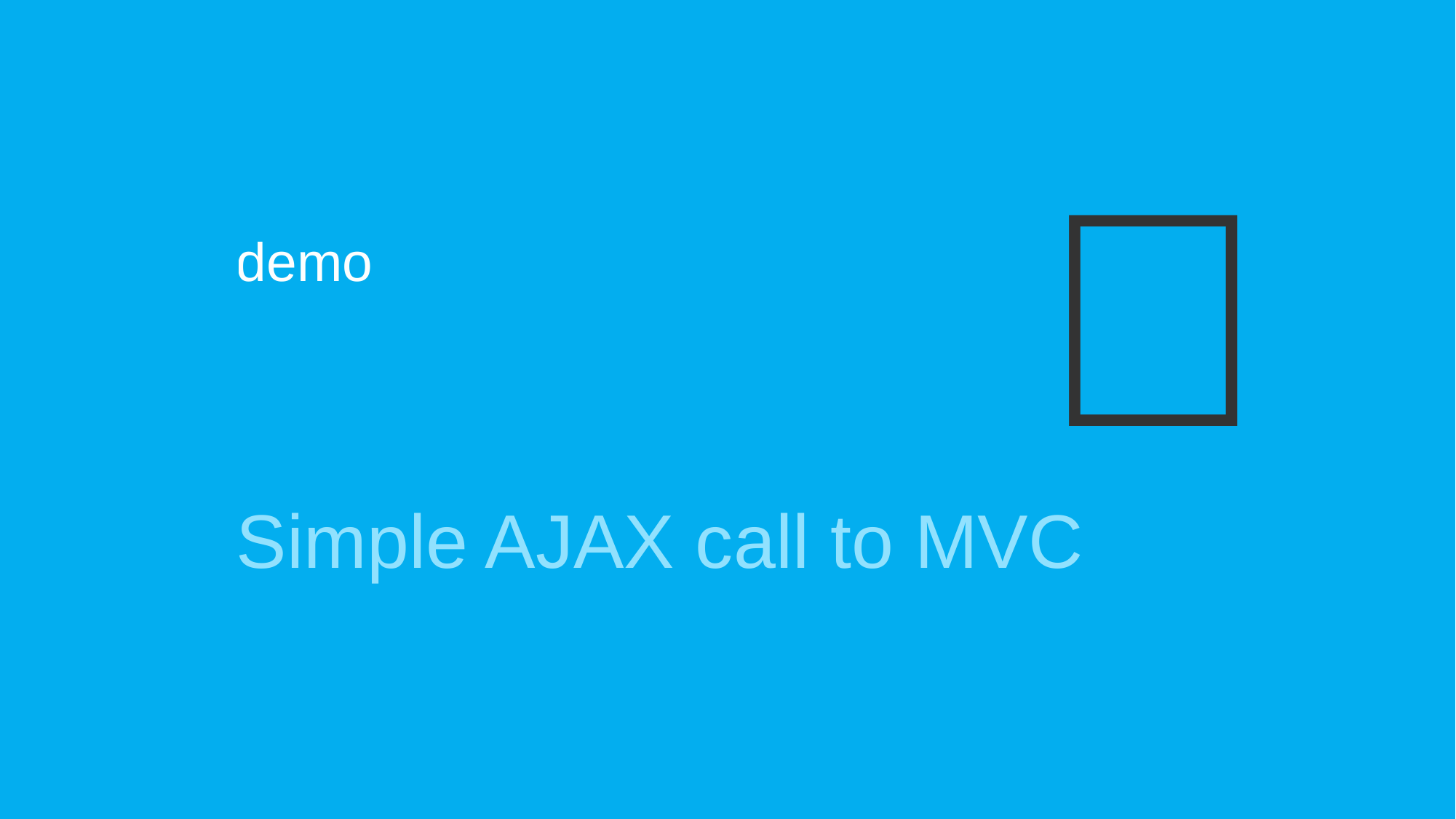

# demo
Simple AJAX call to MVC